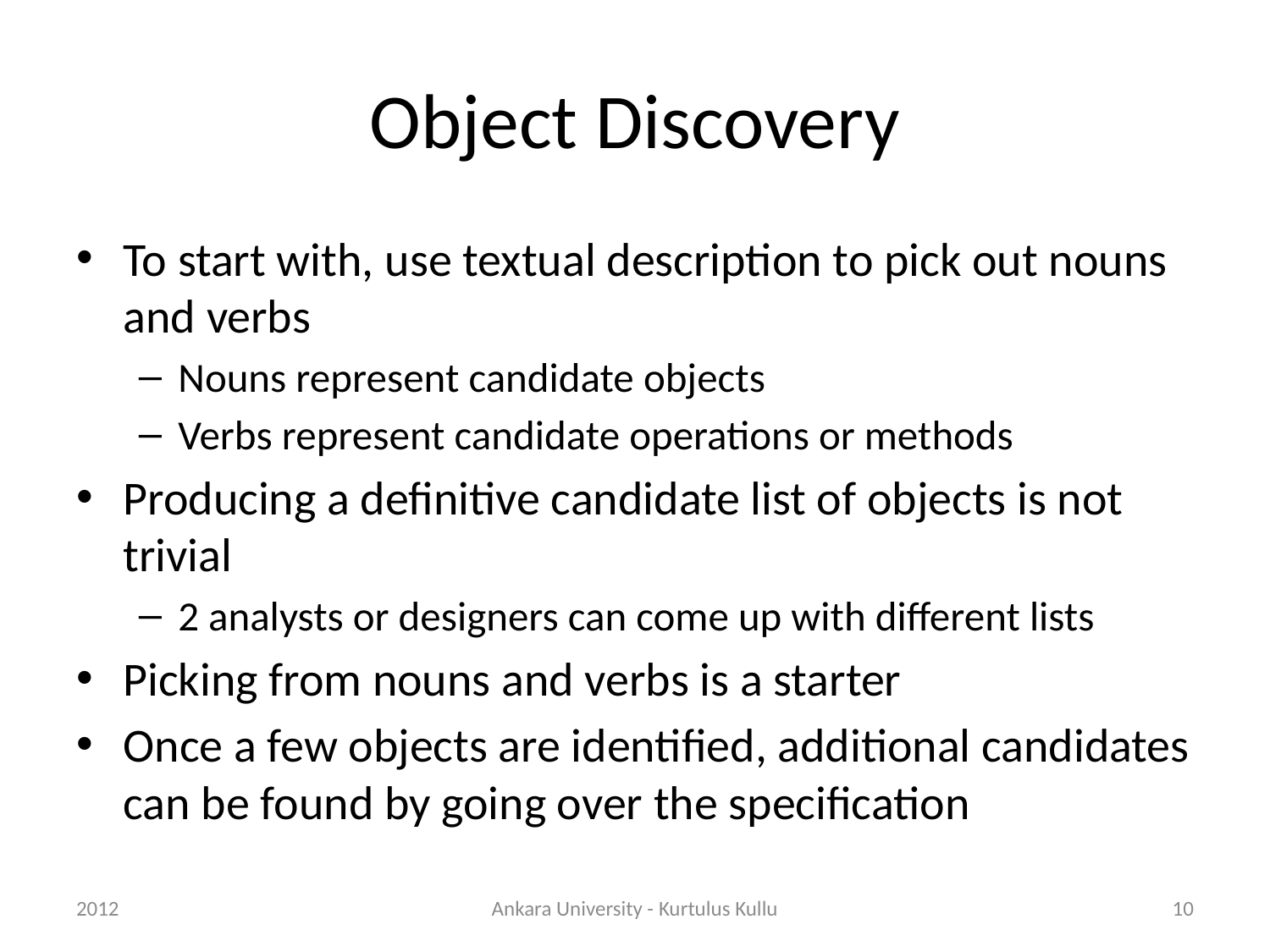

# Object Discovery
To start with, use textual description to pick out nouns and verbs
Nouns represent candidate objects
Verbs represent candidate operations or methods
Producing a definitive candidate list of objects is not trivial
2 analysts or designers can come up with different lists
Picking from nouns and verbs is a starter
Once a few objects are identified, additional candidates can be found by going over the specification
2012
Ankara University - Kurtulus Kullu
10